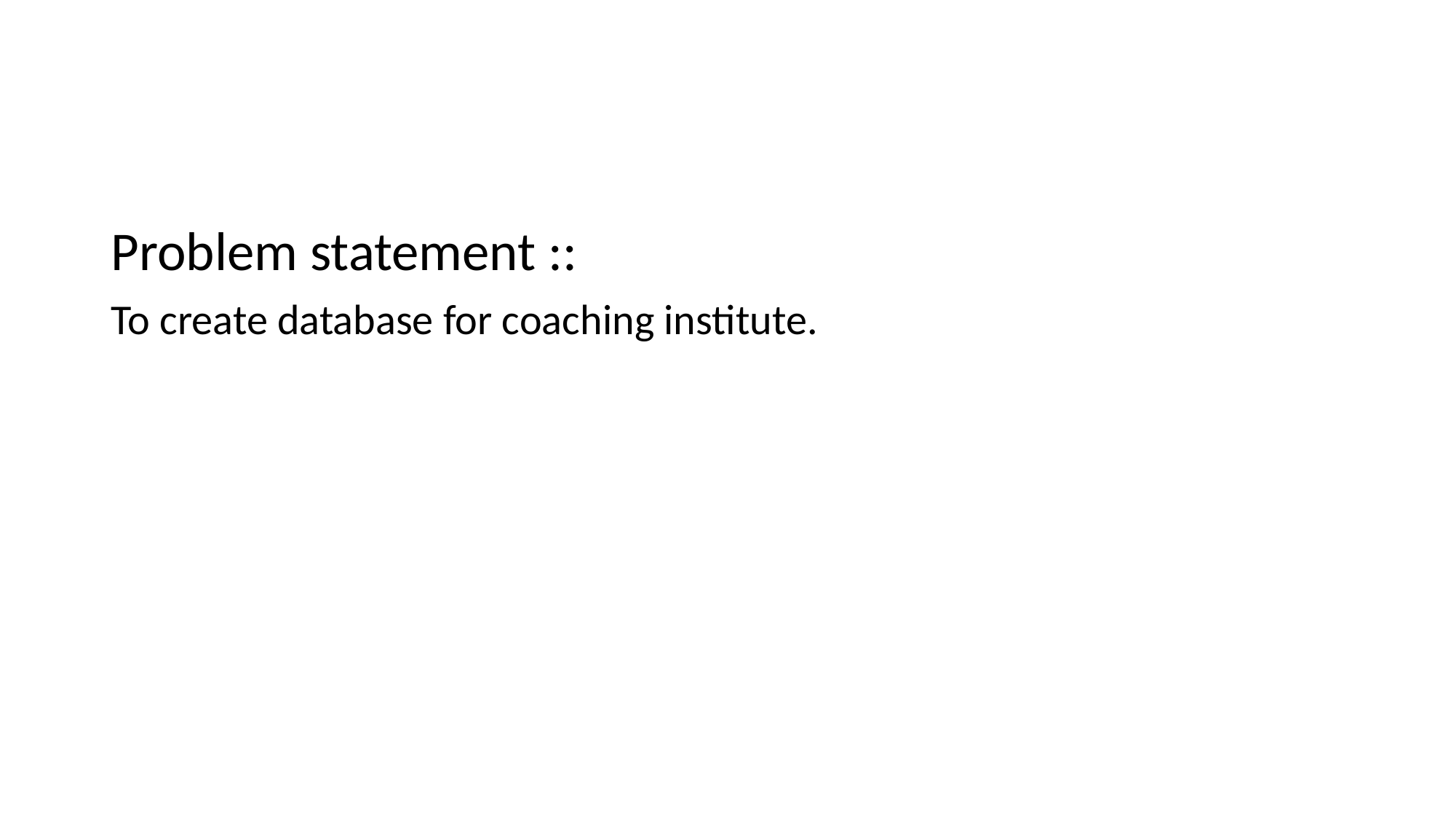

#
Problem statement ::
To create database for coaching institute.